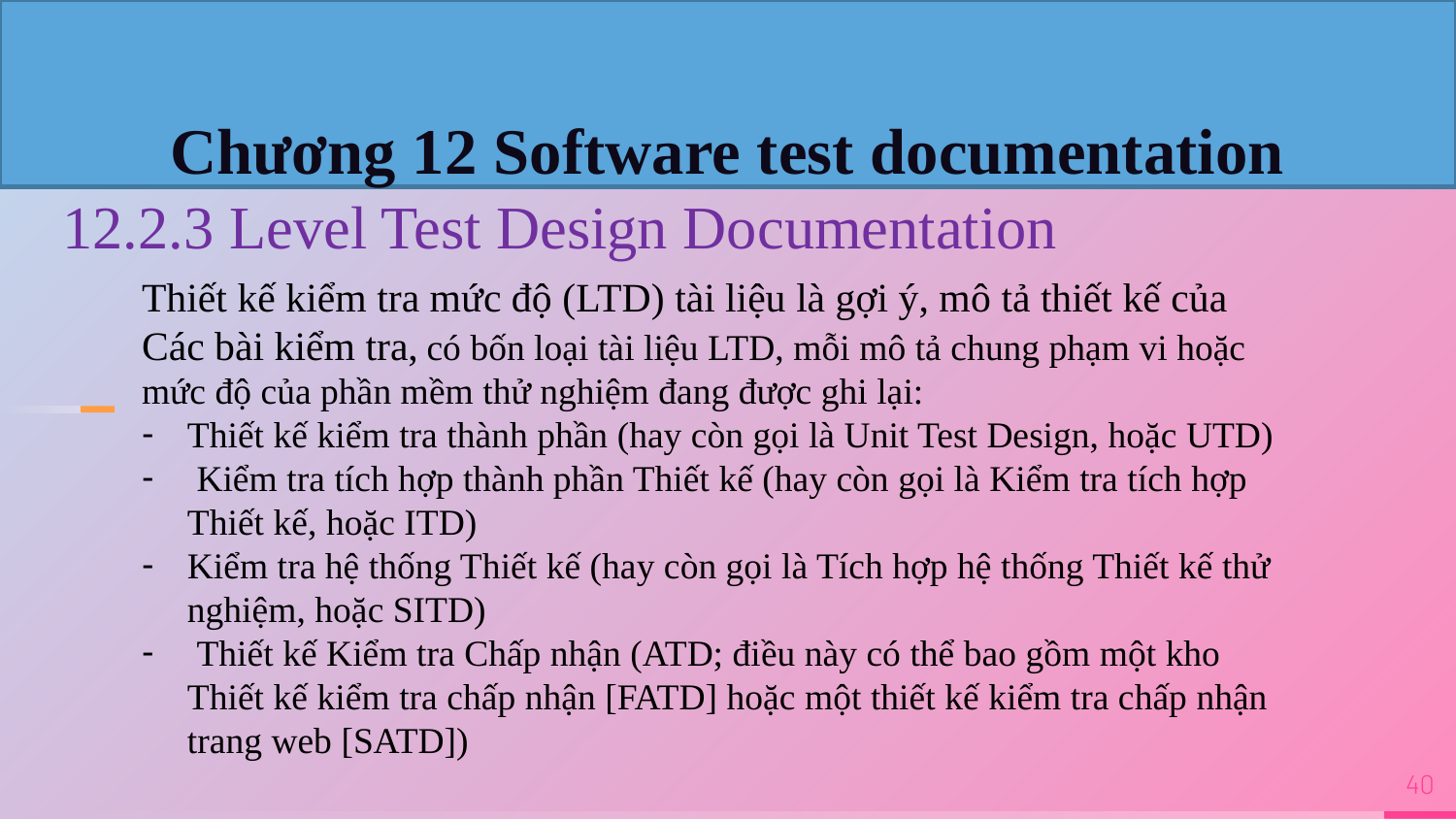

Chương 12 Software test documentation
12.2.3 Level Test Design Documentation
Thiết kế kiểm tra mức độ (LTD) tài liệu là gợi ý, mô tả thiết kế của Các bài kiểm tra, có bốn loại tài liệu LTD, mỗi mô tả chung phạm vi hoặc mức độ của phần mềm thử nghiệm đang được ghi lại:
Thiết kế kiểm tra thành phần (hay còn gọi là Unit Test Design, hoặc UTD)
 Kiểm tra tích hợp thành phần Thiết kế (hay còn gọi là Kiểm tra tích hợp Thiết kế, hoặc ITD)
Kiểm tra hệ thống Thiết kế (hay còn gọi là Tích hợp hệ thống Thiết kế thử nghiệm, hoặc SITD)
 Thiết kế Kiểm tra Chấp nhận (ATD; điều này có thể bao gồm một kho Thiết kế kiểm tra chấp nhận [FATD] hoặc một thiết kế kiểm tra chấp nhận trang web [SATD])

40